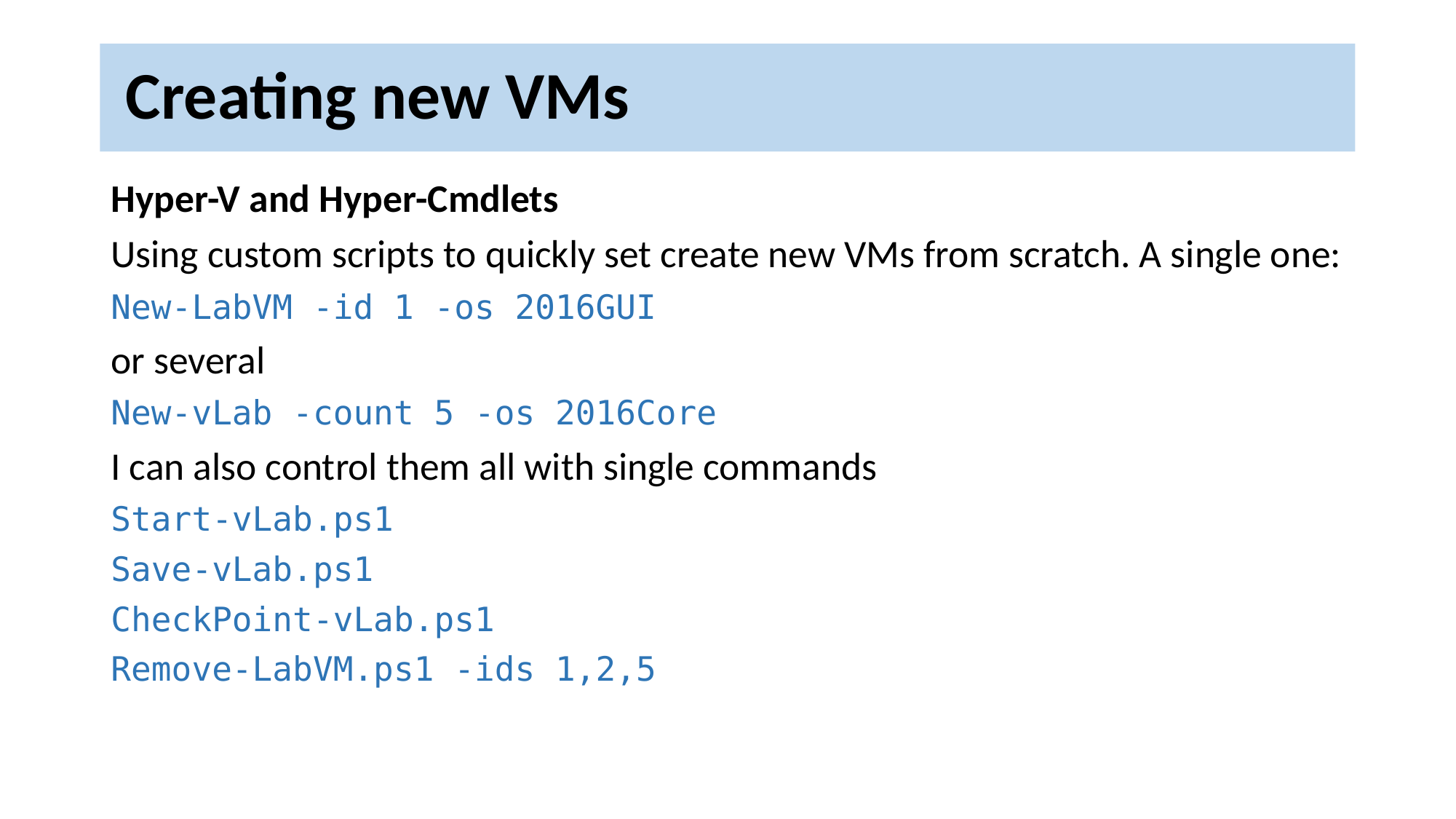

# Creating new VMs
Hyper-V and Hyper-Cmdlets
Using custom scripts to quickly set create new VMs from scratch. A single one:
New-LabVM -id 1 -os 2016GUI
or several
New-vLab -count 5 -os 2016Core
I can also control them all with single commands
Start-vLab.ps1
Save-vLab.ps1
CheckPoint-vLab.ps1
Remove-LabVM.ps1 -ids 1,2,5